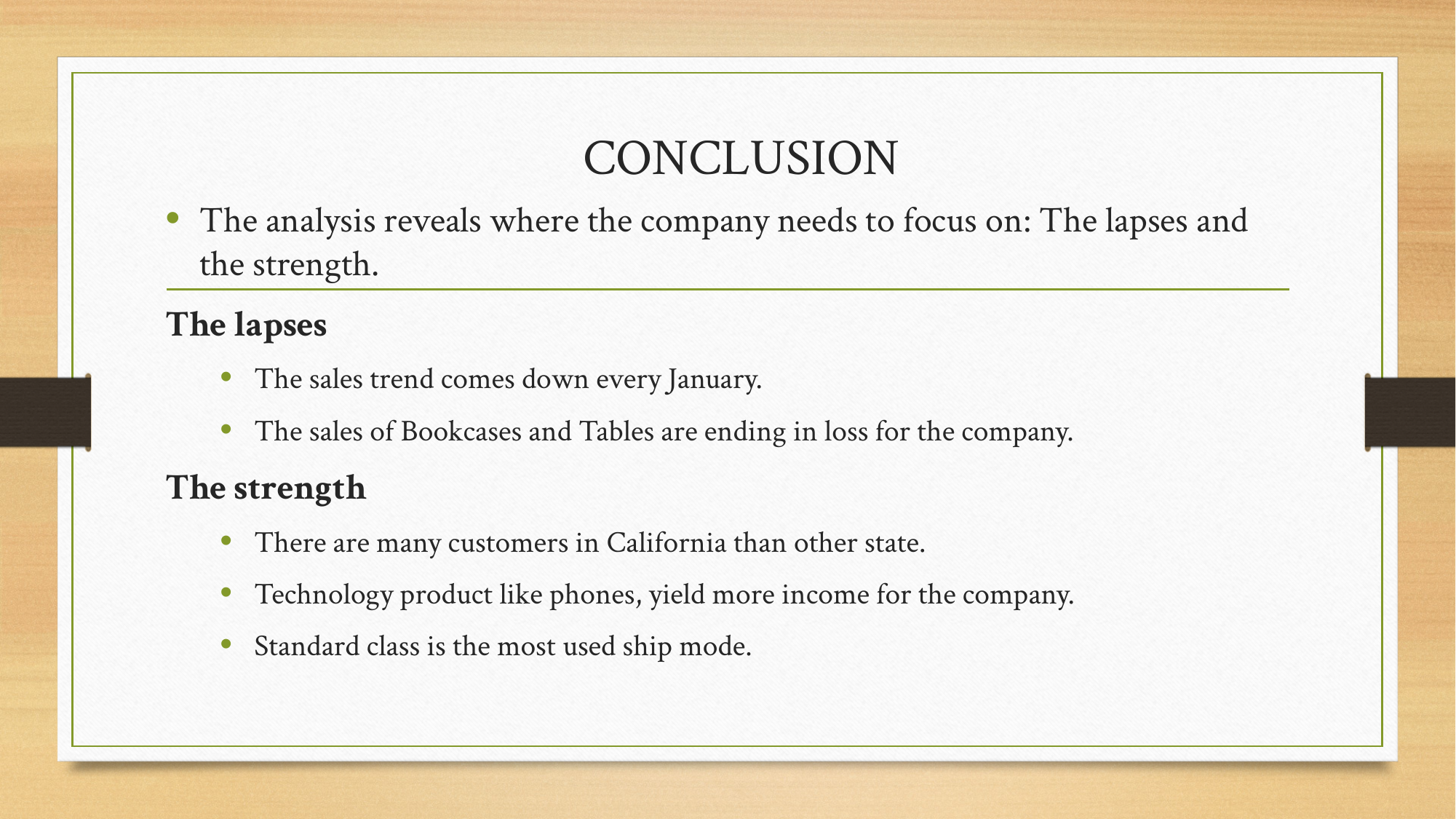

# CONCLUSION
The analysis reveals where the company needs to focus on: The lapses and the strength.
The lapses
The sales trend comes down every January.
The sales of Bookcases and Tables are ending in loss for the company.
The strength
There are many customers in California than other state.
Technology product like phones, yield more income for the company.
Standard class is the most used ship mode.